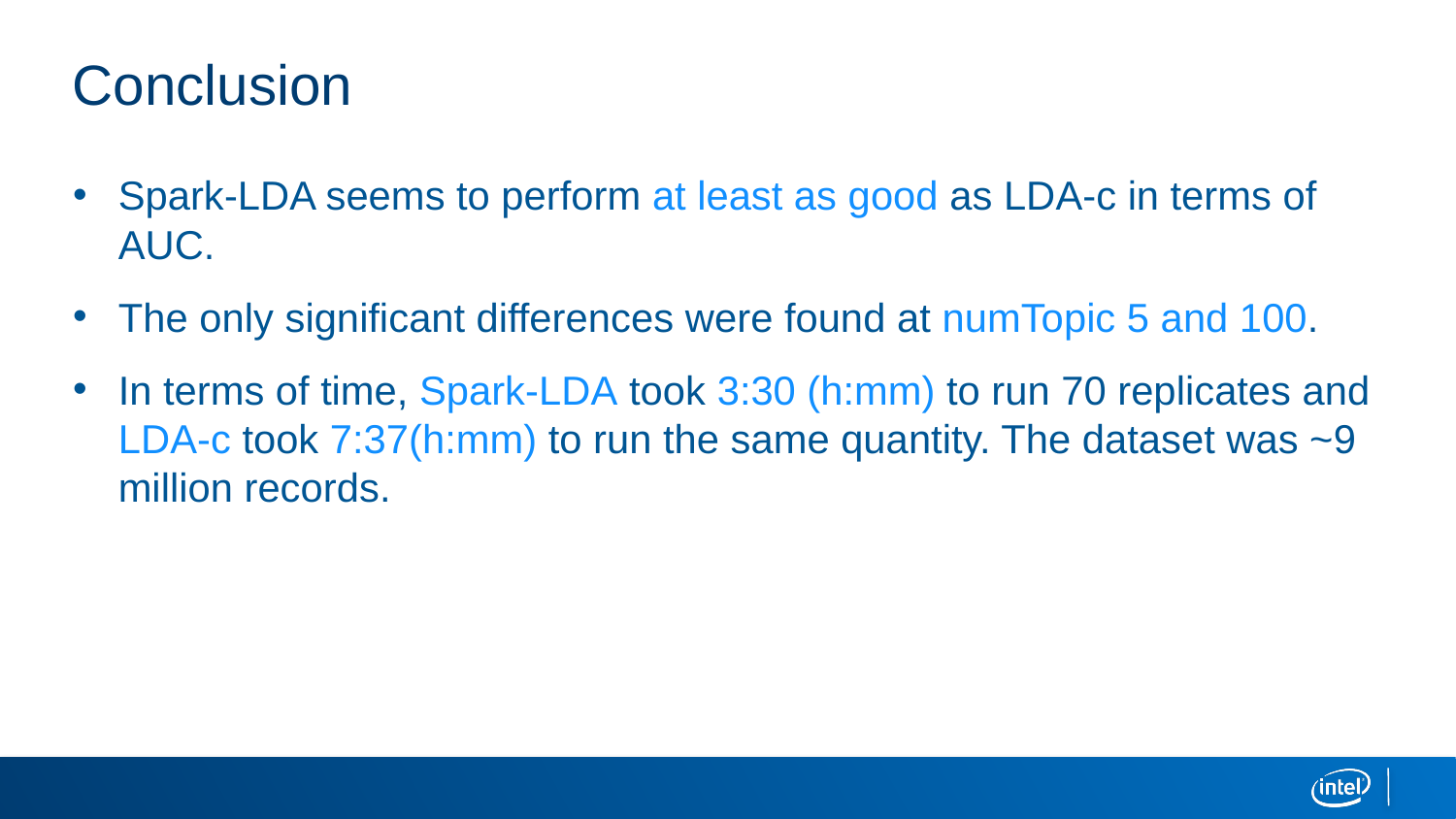

# Conclusion
Spark-LDA seems to perform at least as good as LDA-c in terms of AUC.
The only significant differences were found at numTopic 5 and 100.
In terms of time, Spark-LDA took 3:30 (h:mm) to run 70 replicates and LDA-c took 7:37(h:mm) to run the same quantity. The dataset was ~9 million records.